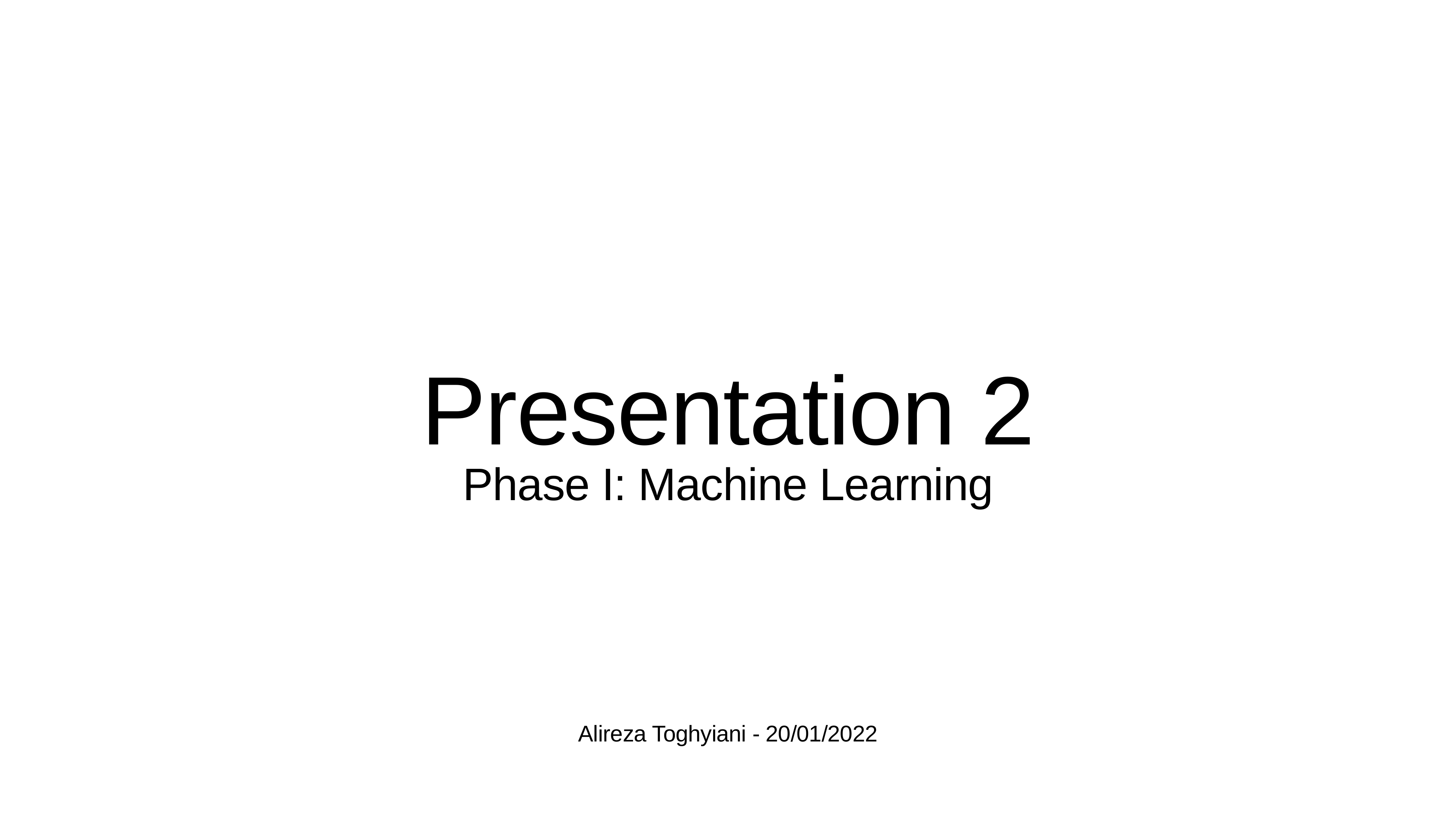

# Presentation 2
Phase I: Machine Learning
Alireza Toghyiani - 20/01/2022